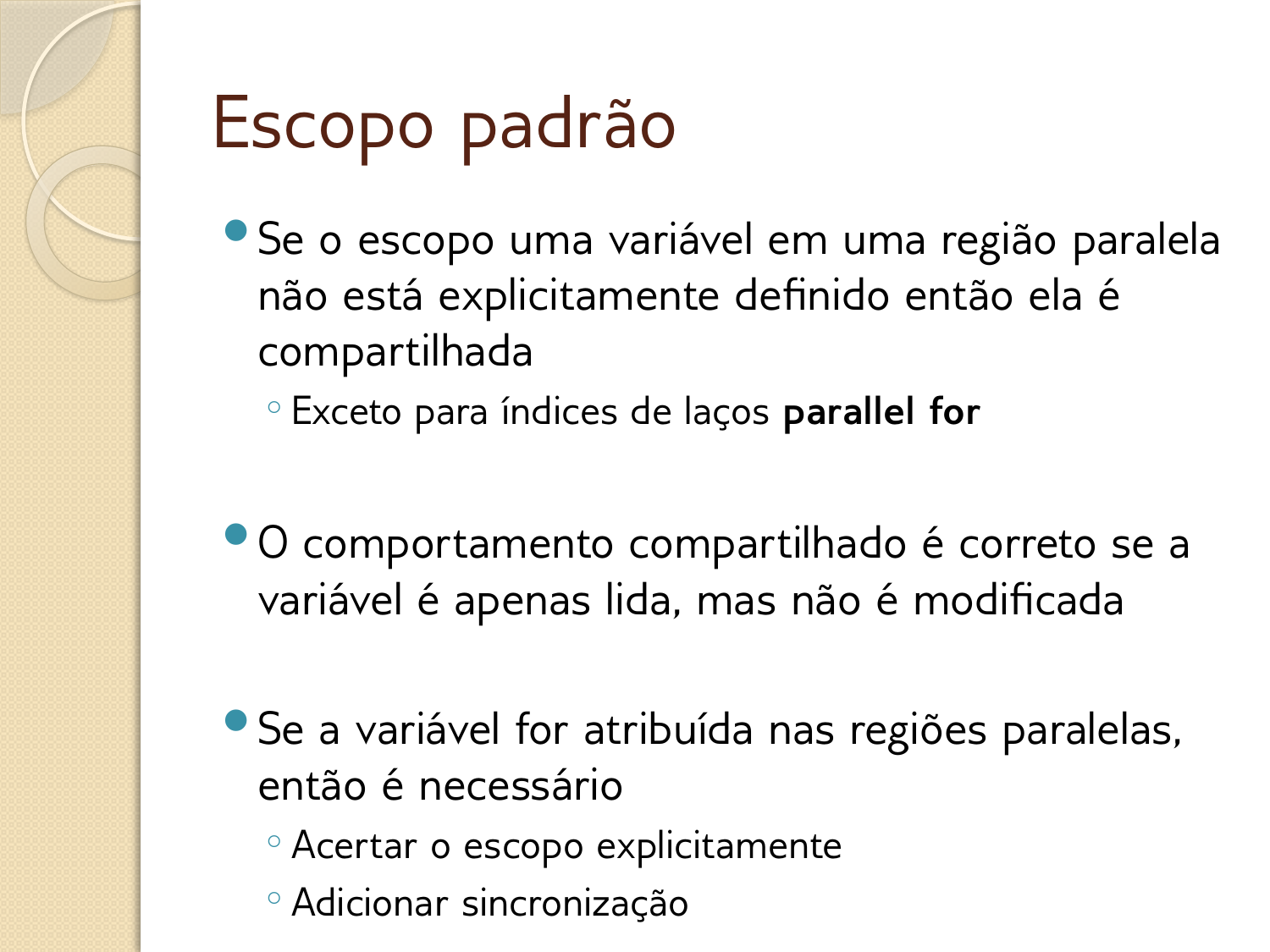

# Escopo padrão
Se o escopo uma variável em uma região paralela não está explicitamente definido então ela é compartilhada
Exceto para índices de laços parallel for

O comportamento compartilhado é correto se a variável é apenas lida, mas não é modificada

Se a variável for atribuída nas regiões paralelas, então é necessário
Acertar o escopo explicitamente
Adicionar sincronização